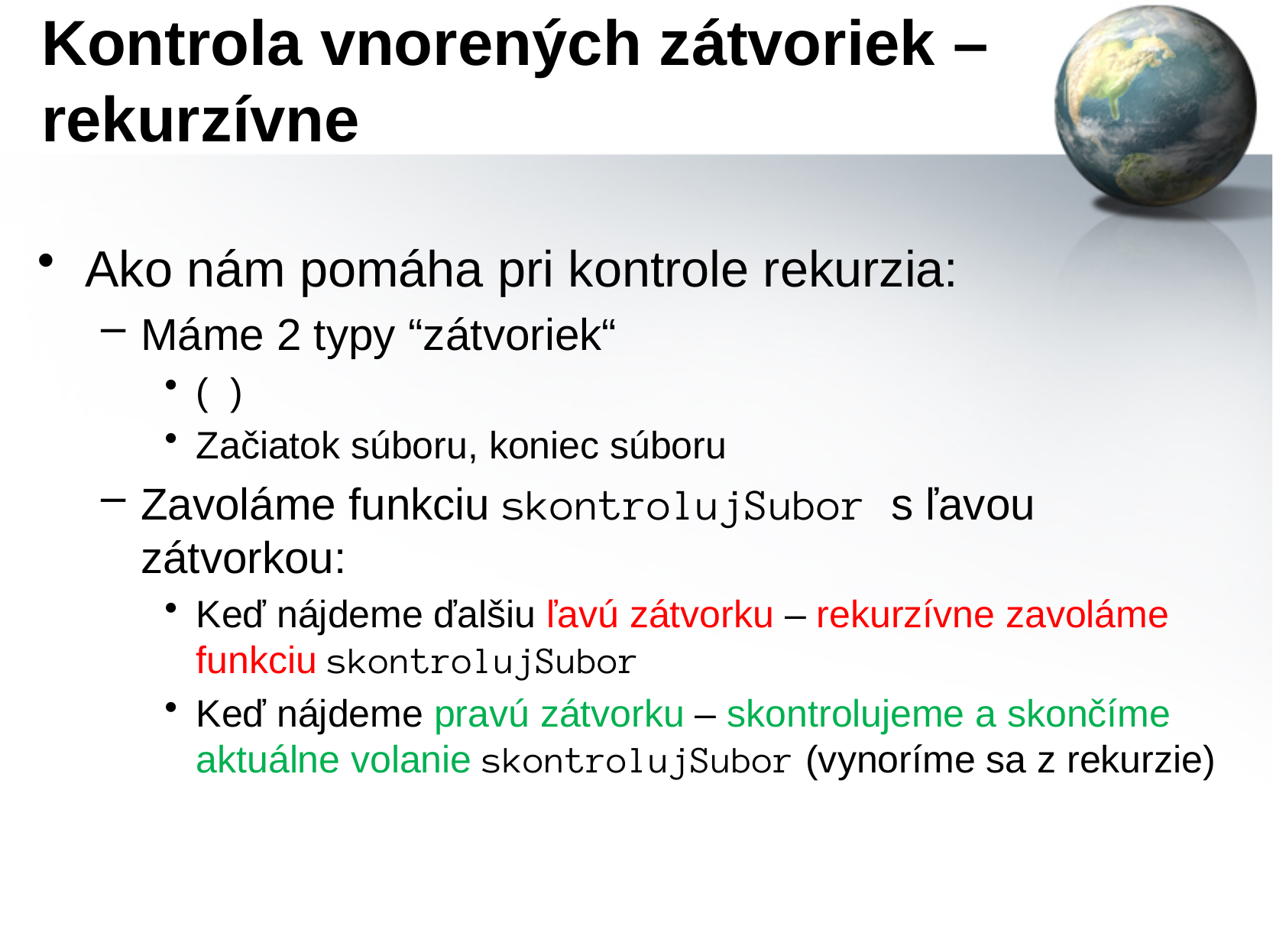

# Kontrola vnorených zátvoriek – rekurzívne
Ako nám pomáha pri kontrole rekurzia:
Máme 2 typy “zátvoriek“
(  )
Začiatok súboru, koniec súboru
Zavoláme funkciu skontrolujSubor s ľavou zátvorkou:
Keď nájdeme ďalšiu ľavú zátvorku – rekurzívne zavoláme funkciu skontrolujSubor
Keď nájdeme pravú zátvorku – skontrolujeme a skončíme aktuálne volanie skontrolujSubor (vynoríme sa z rekurzie)